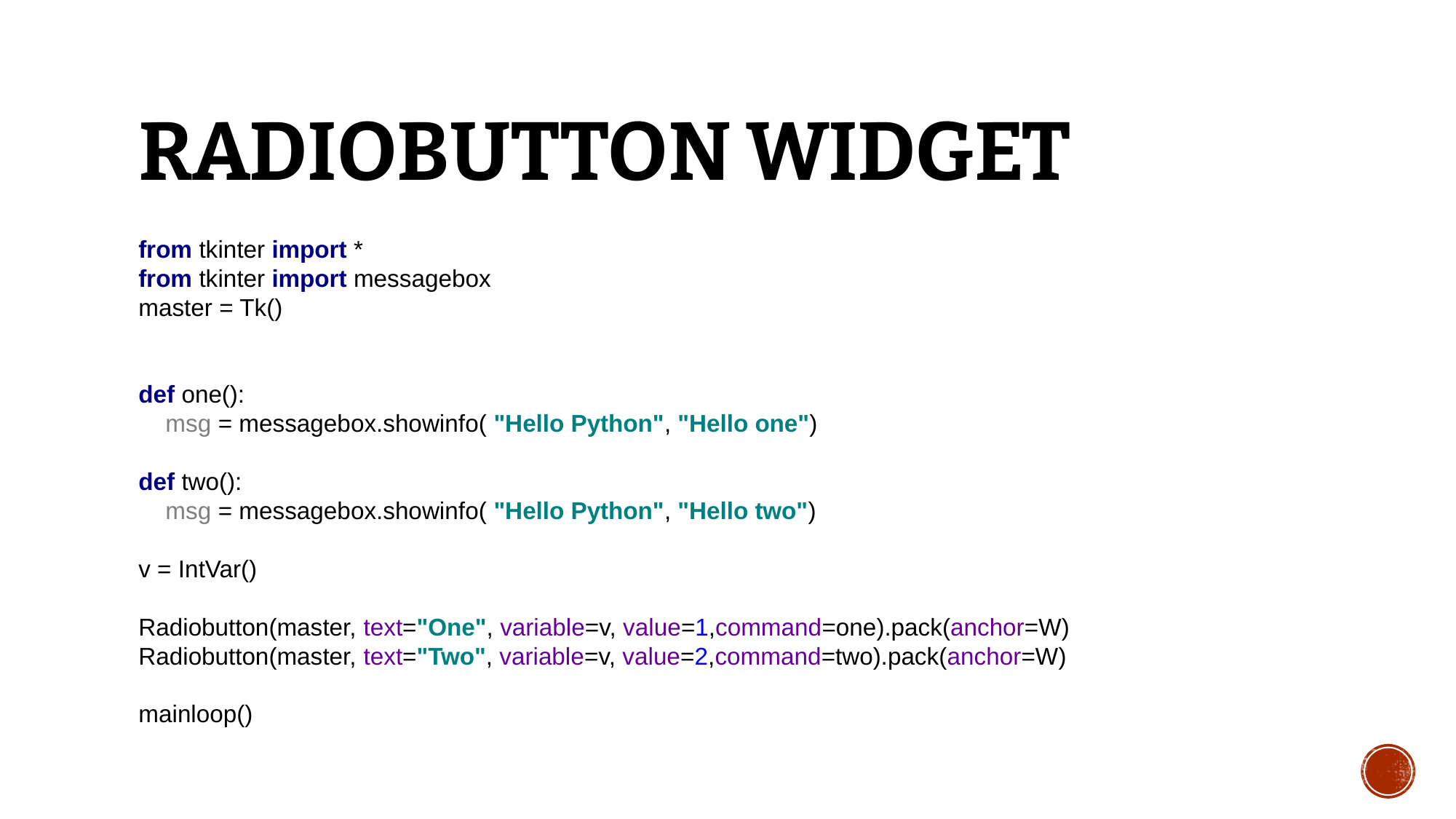

# Radiobutton Widget
from tkinter import *
from tkinter import messagebox
master = Tk()
def one():
    msg = messagebox.showinfo( "Hello Python", "Hello one")
def two():
    msg = messagebox.showinfo( "Hello Python", "Hello two")
v = IntVar()
Radiobutton(master, text="One", variable=v, value=1,command=one).pack(anchor=W)
Radiobutton(master, text="Two", variable=v, value=2,command=two).pack(anchor=W)
mainloop()